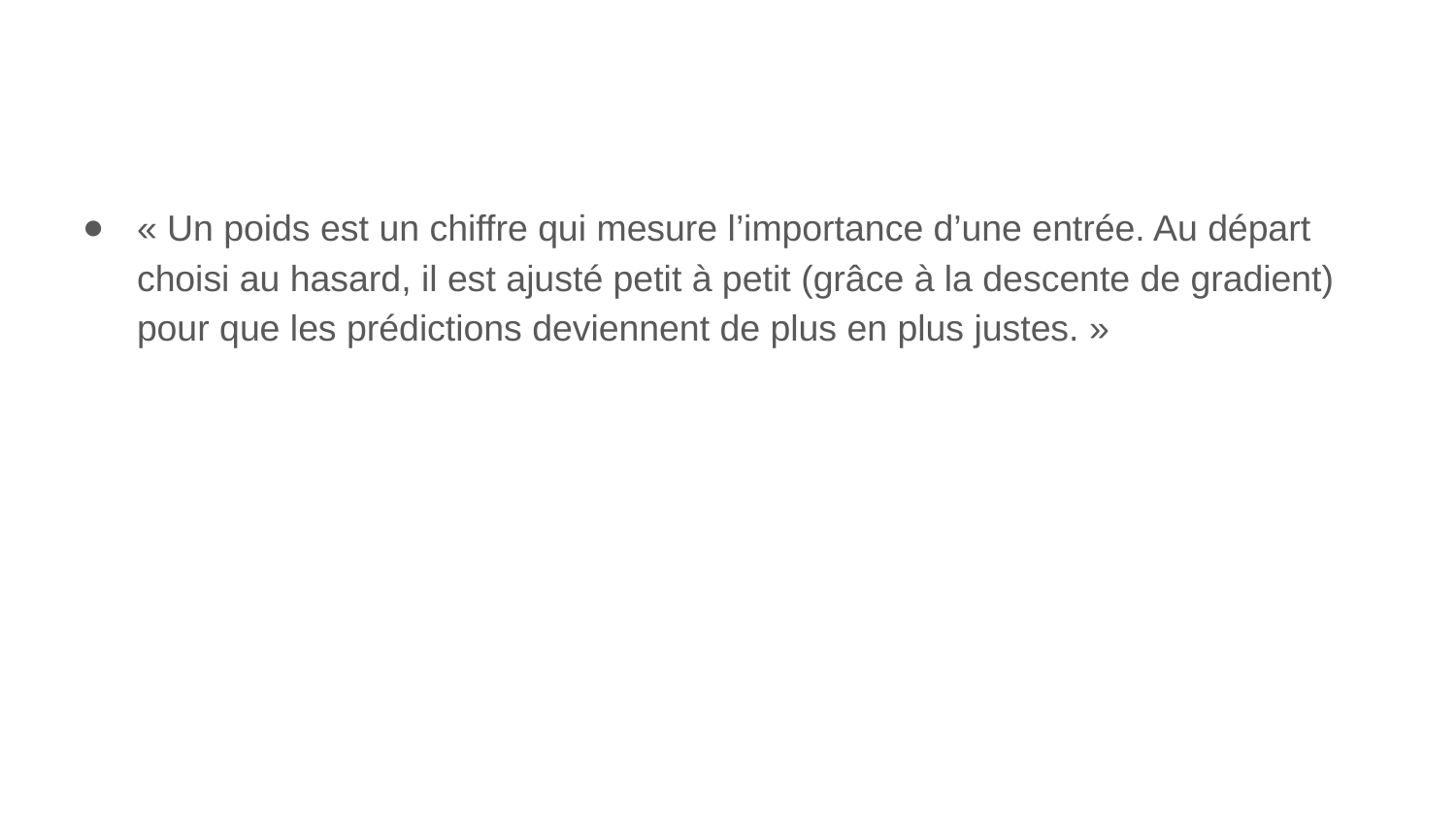

#
« Un poids est un chiffre qui mesure l’importance d’une entrée. Au départ choisi au hasard, il est ajusté petit à petit (grâce à la descente de gradient) pour que les prédictions deviennent de plus en plus justes. »